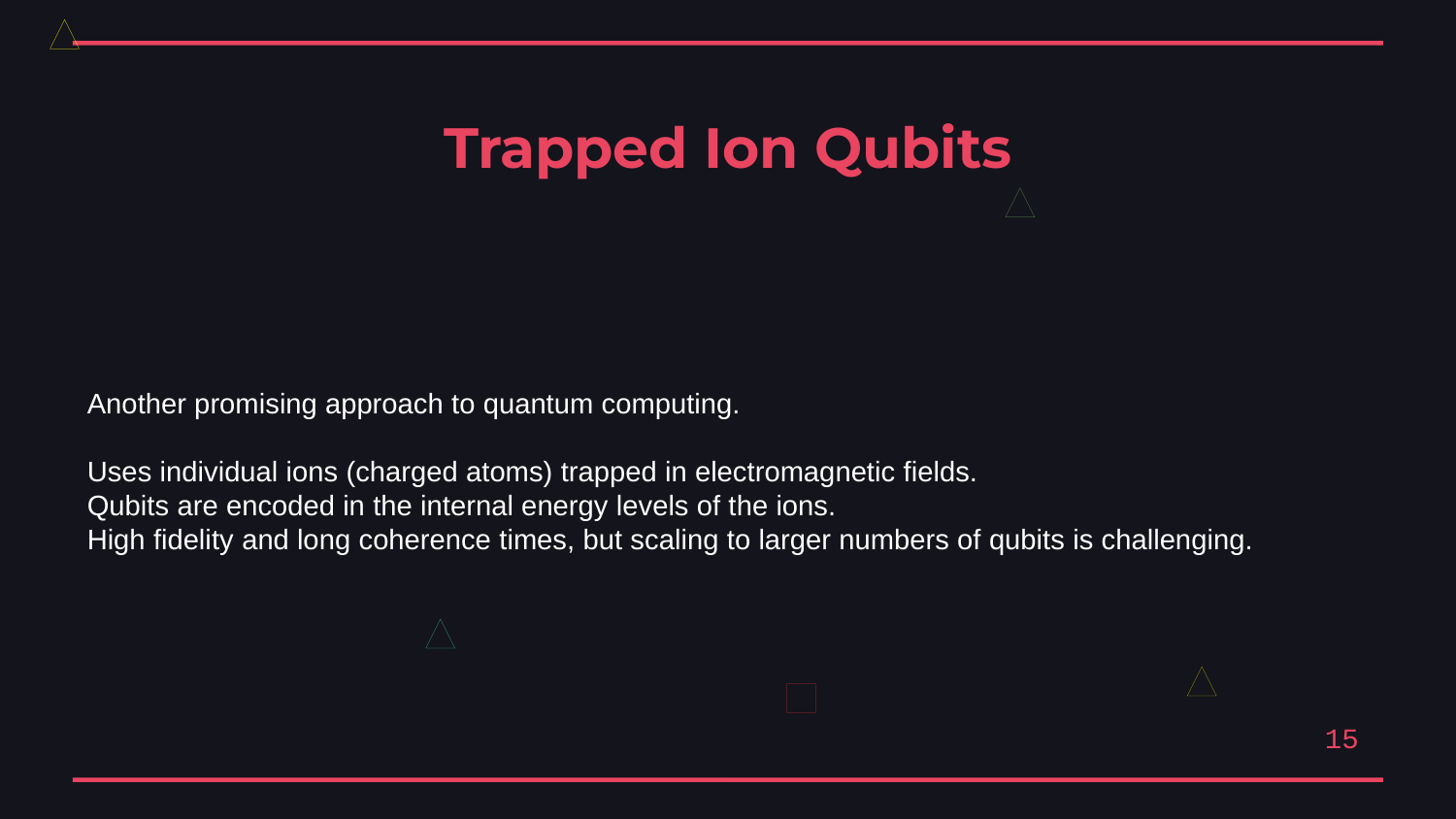

Trapped Ion Qubits

Another promising approach to quantum computing.

Uses individual ions (charged atoms) trapped in electromagnetic fields.
Qubits are encoded in the internal energy levels of the ions.
High fidelity and long coherence times, but scaling to larger numbers of qubits is challenging.

15